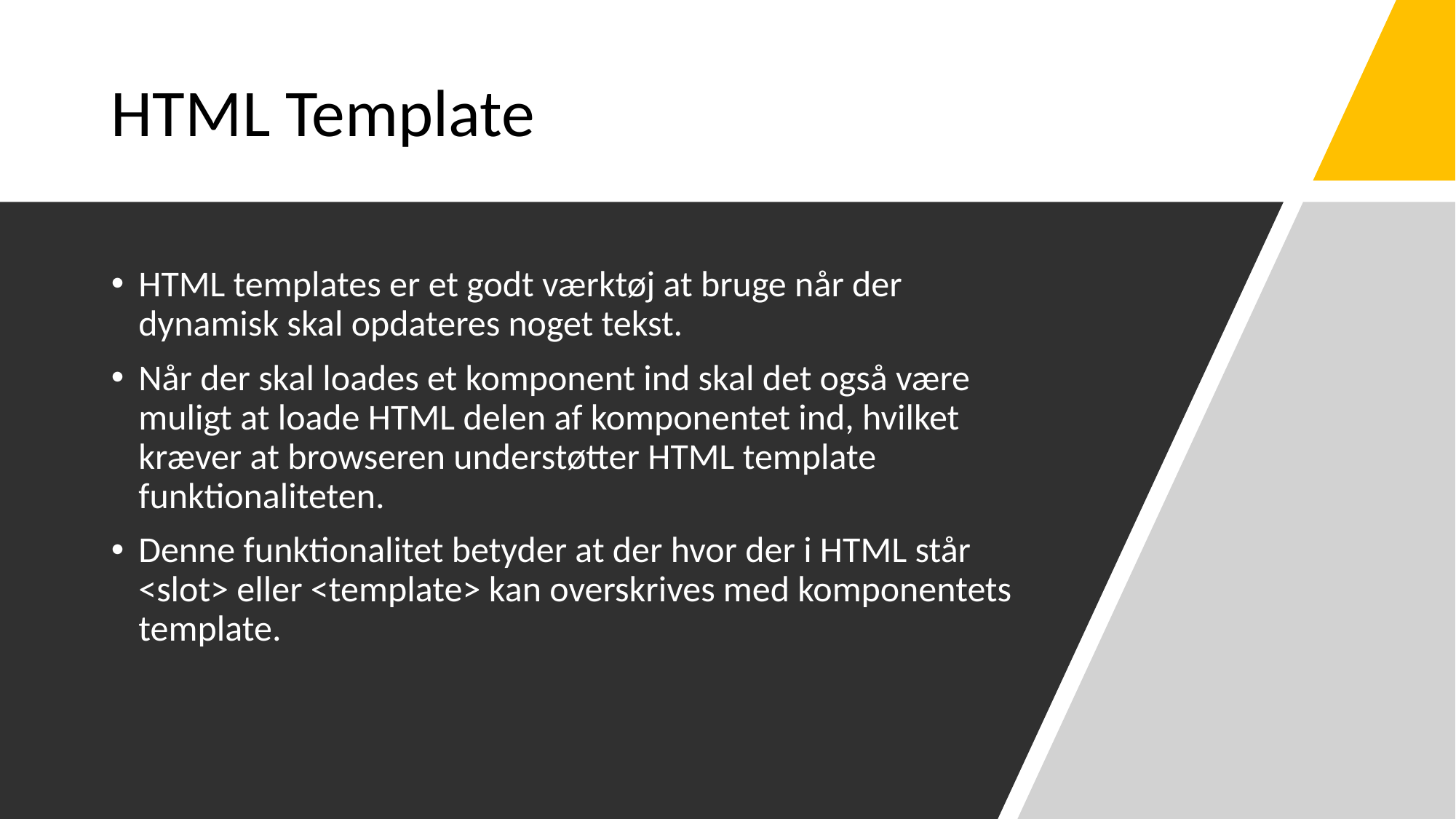

# HTML Template

HTML templates er et godt værktøj at bruge når der dynamisk skal opdateres noget tekst.
Når der skal loades et komponent ind skal det også være muligt at loade HTML delen af komponentet ind, hvilket kræver at browseren understøtter HTML template funktionaliteten.
Denne funktionalitet betyder at der hvor der i HTML står <slot> eller <template> kan overskrives med komponentets template.